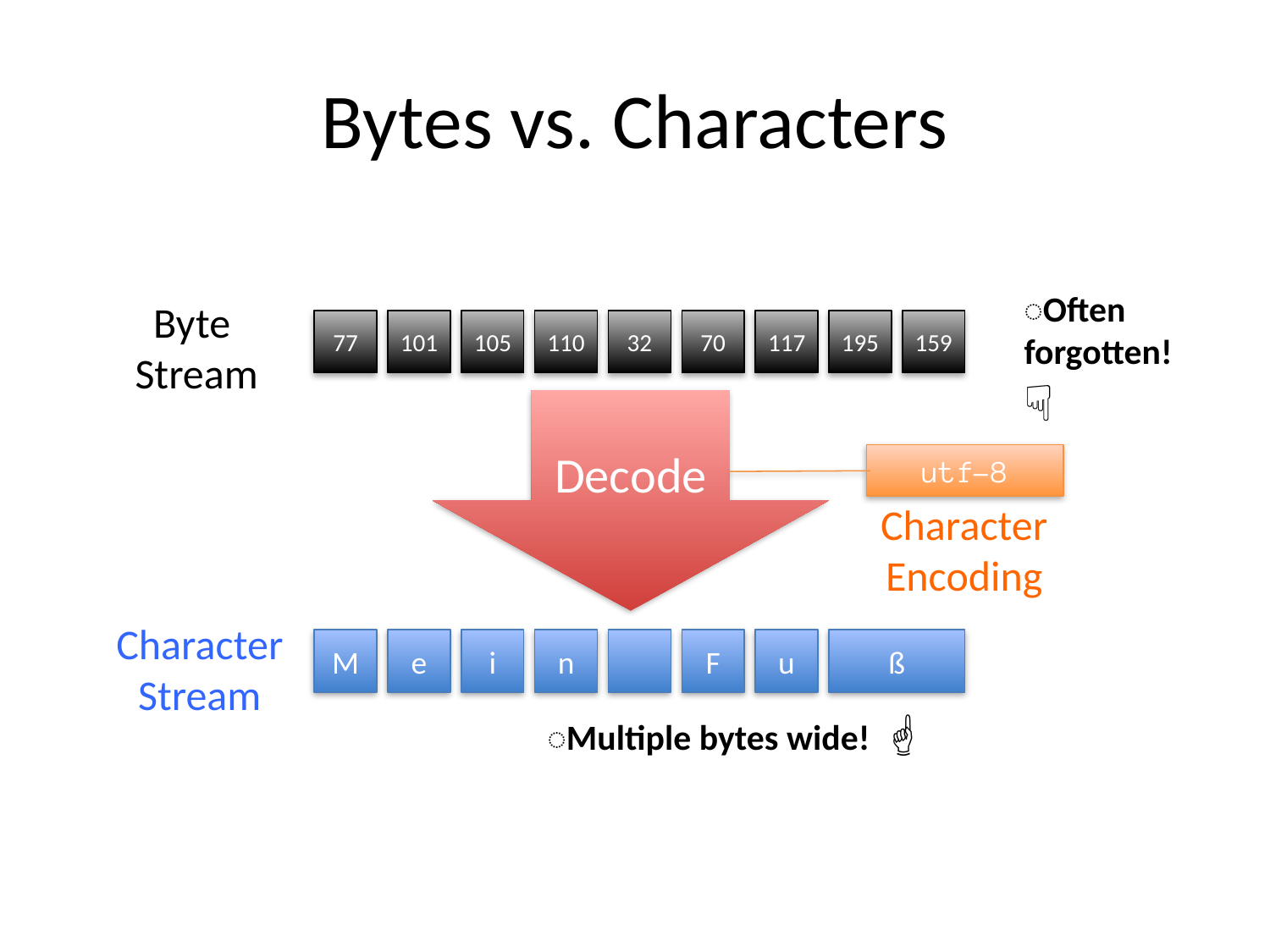

# Bytes vs. Characters

︎Often
forgotten!
☟
Byte
Stream
77
101
105
110
32
70
117
195
159
Decode
utf-8
Character
Encoding
Character
Stream
M
e
i
n

F
u
ß
︎Multiple bytes wide! ☝